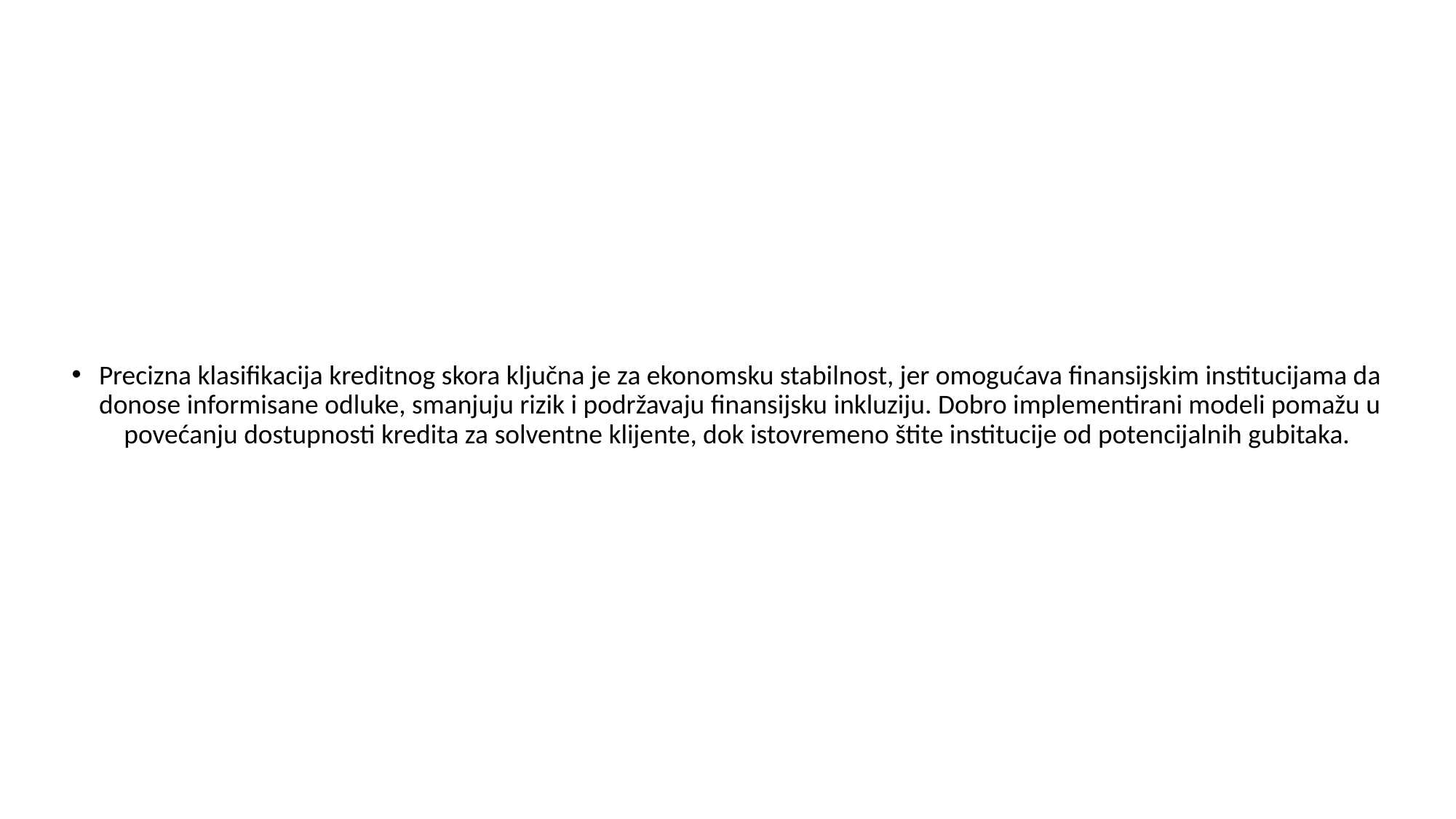

Precizna klasifikacija kreditnog skora ključna je za ekonomsku stabilnost, jer omogućava finansijskim institucijama da donose informisane odluke, smanjuju rizik i podržavaju finansijsku inkluziju. Dobro implementirani modeli pomažu u povećanju dostupnosti kredita za solventne klijente, dok istovremeno štite institucije od potencijalnih gubitaka.